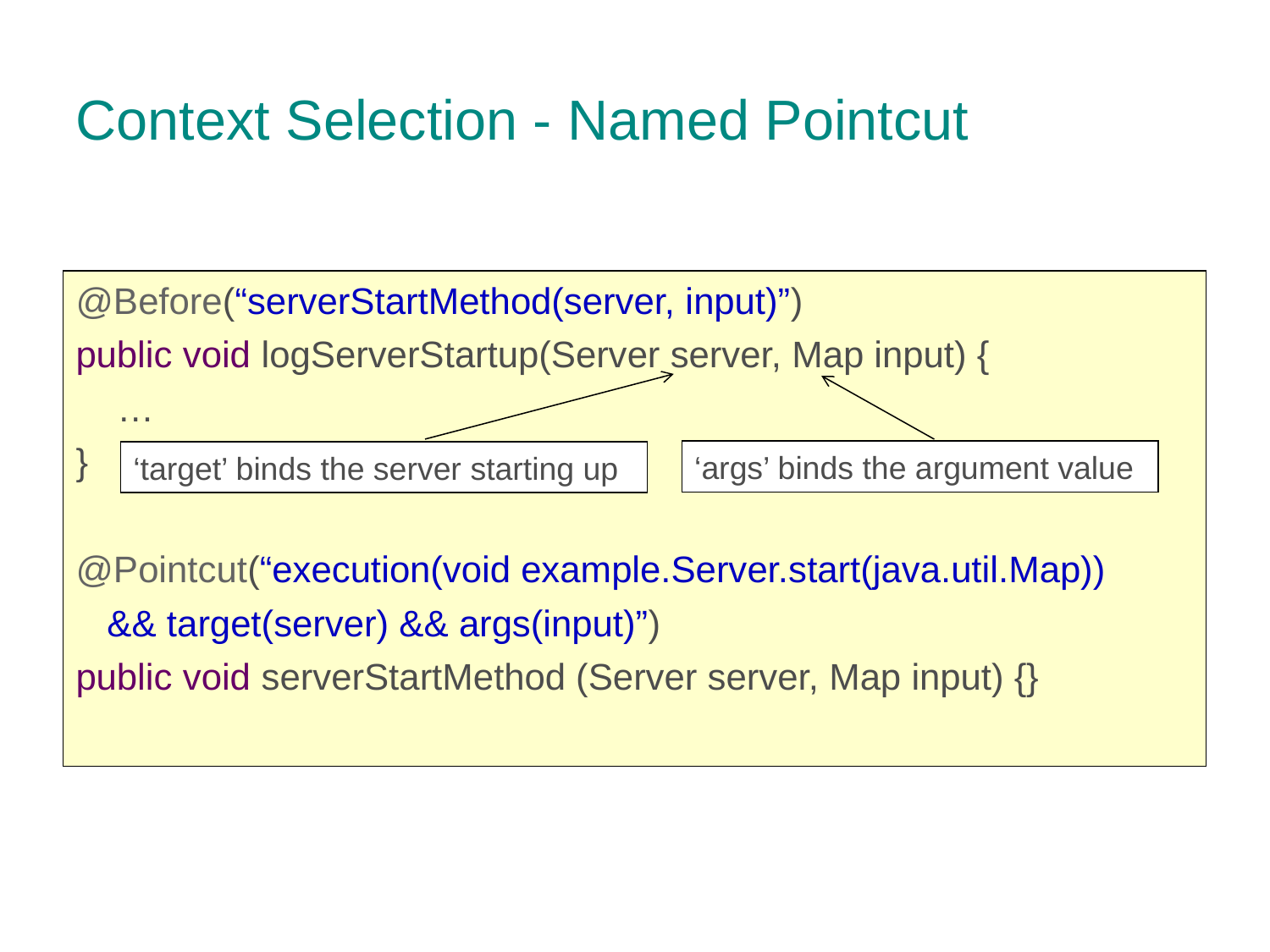

Context Selection - Named Pointcut
@Before(“serverStartMethod(server, input)”)
public void logServerStartup(Server server, Map input) {
    …
}

@Pointcut(“execution(void example.Server.start(java.util.Map))
   && target(server) && args(input)”)
public void serverStartMethod (Server server, Map input) {}

‘args’ binds the argument value
‘target’ binds the server starting up